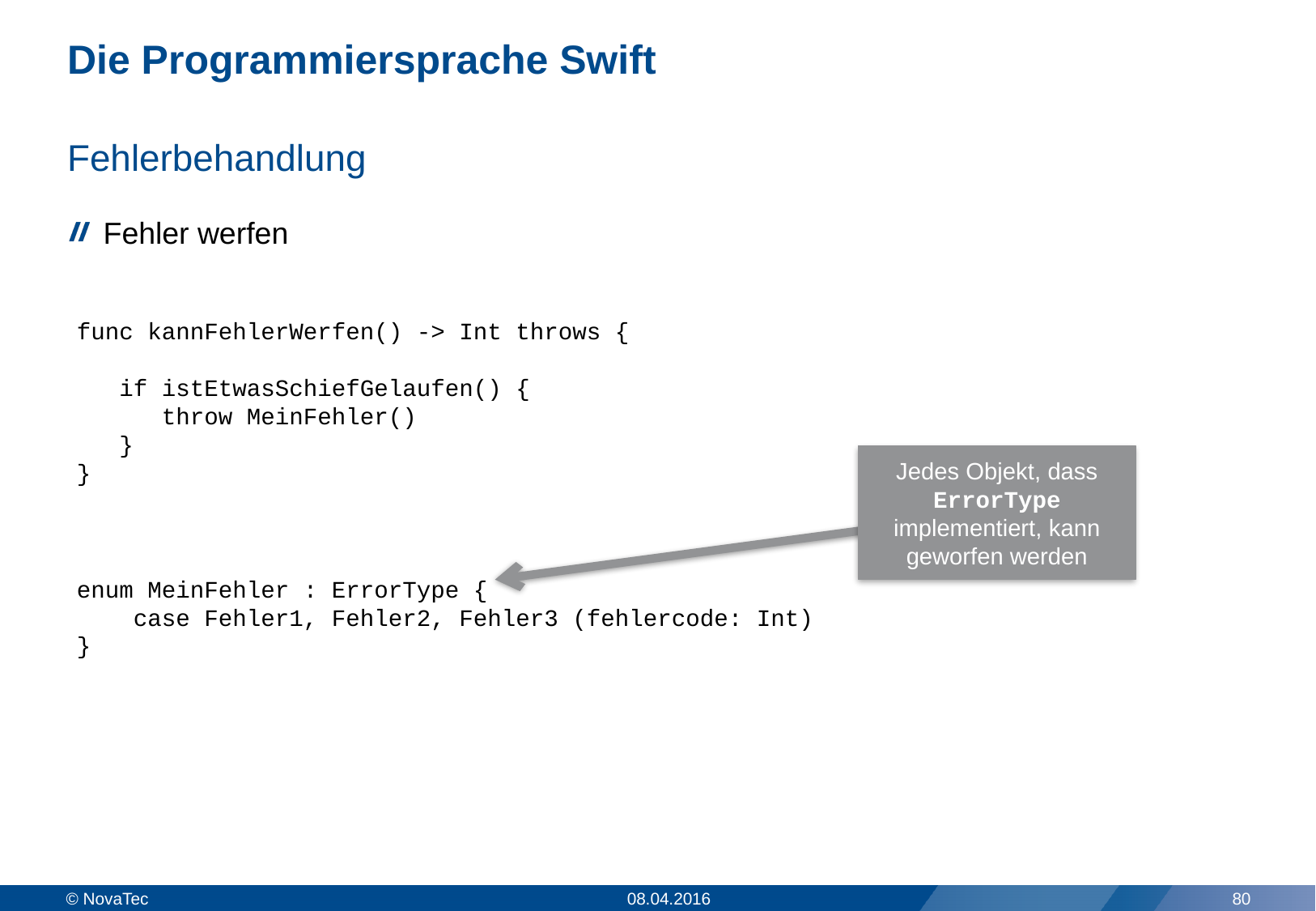

# Die Programmiersprache Swift
Fehlerbehandlung
Fehler werfen
func kannFehlerWerfen() -> Int throws {

   if istEtwasSchiefGelaufen() {
      throw MeinFehler()
   }
}

Jedes Objekt, dass ErrorType implementiert, kann geworfen werden
enum MeinFehler : ErrorType {
    case Fehler1, Fehler2, Fehler3 (fehlercode: Int)
}